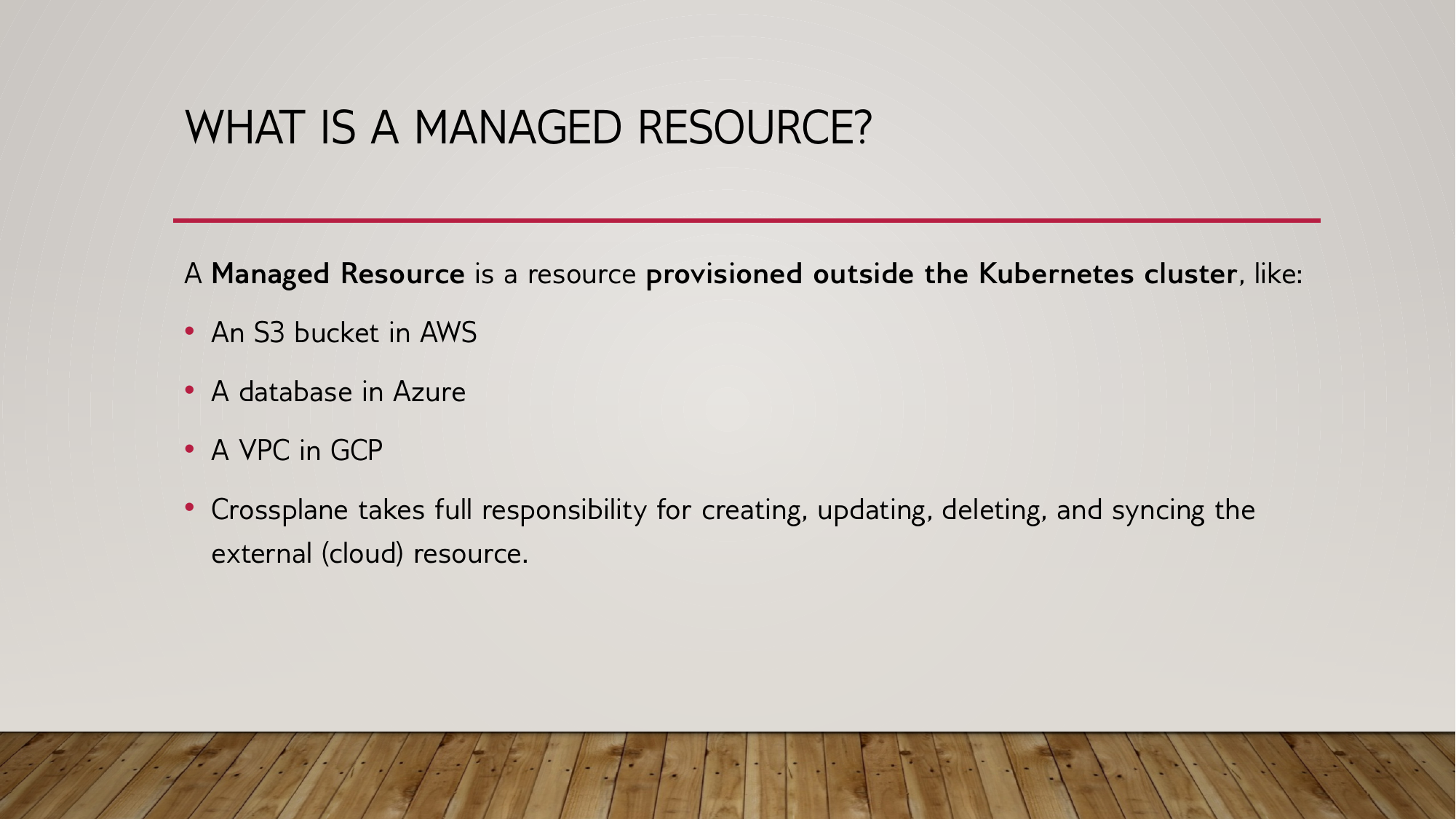

# What is a Managed Resource?
A Managed Resource is a resource provisioned outside the Kubernetes cluster, like:
An S3 bucket in AWS
A database in Azure
A VPC in GCP
Crossplane takes full responsibility for creating, updating, deleting, and syncing the external (cloud) resource.